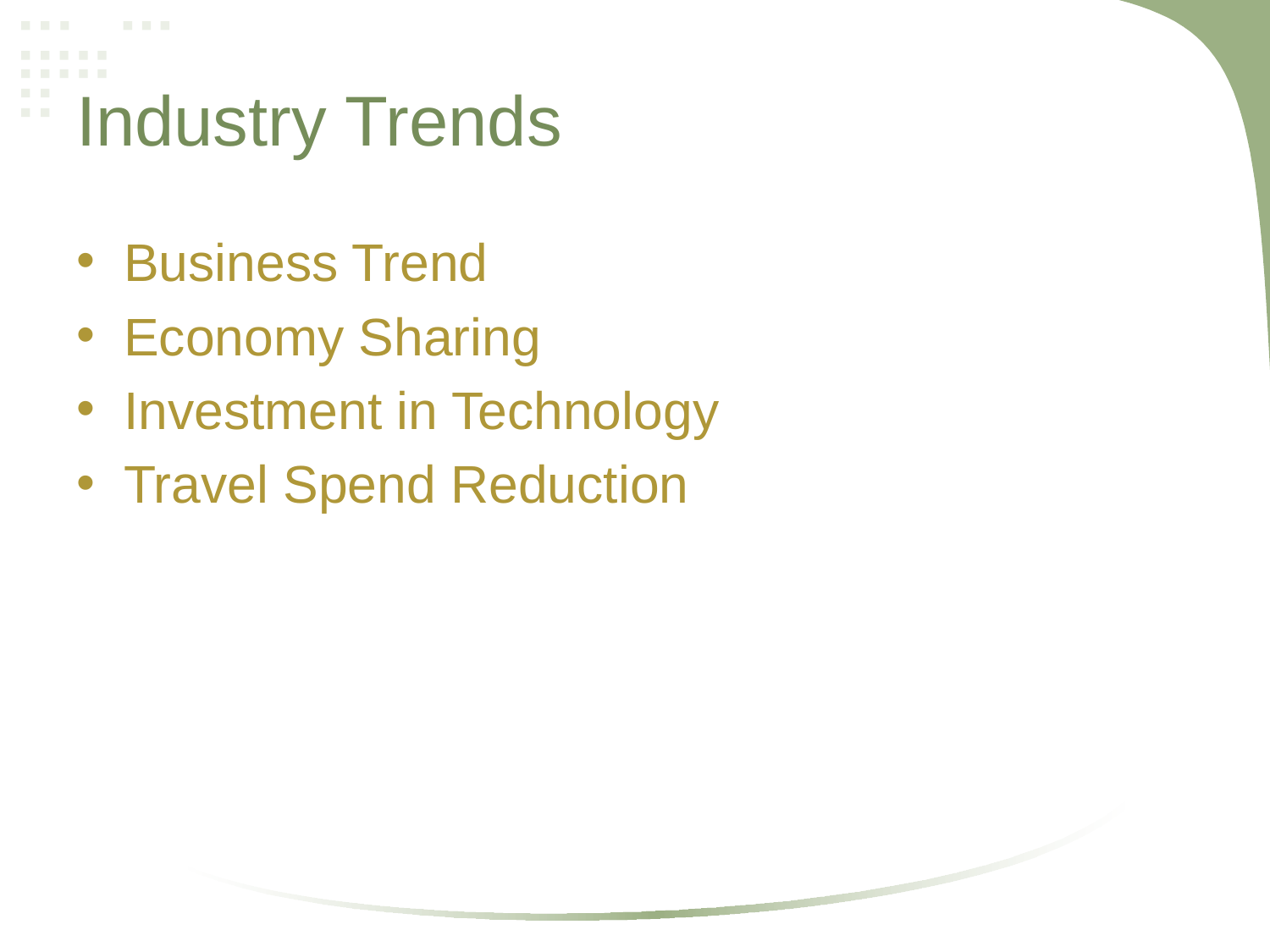

# Industry Trends
Business Trend
Economy Sharing
Investment in Technology
Travel Spend Reduction